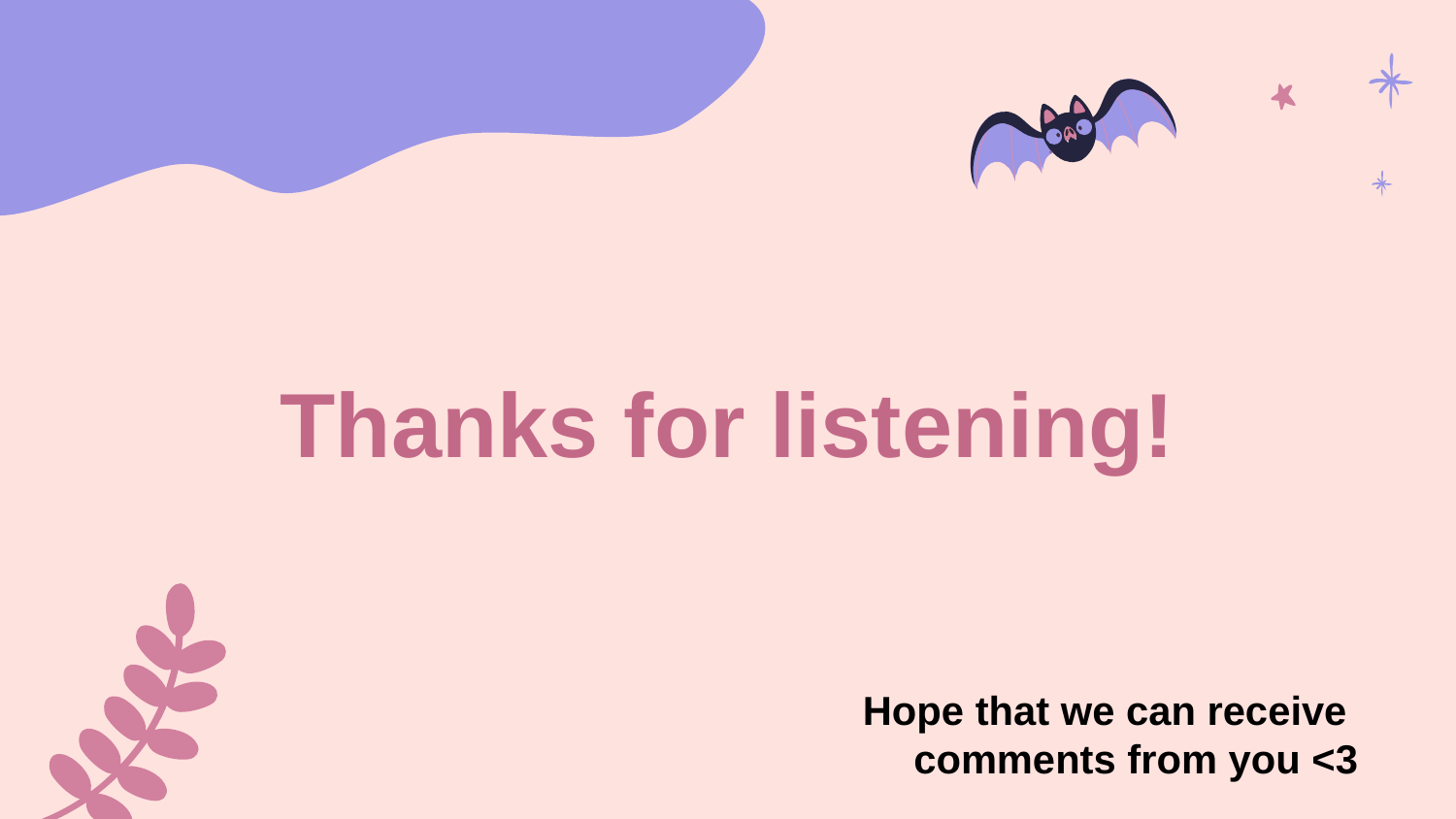

# Thanks for listening!
Hope that we can receive
comments from you <3